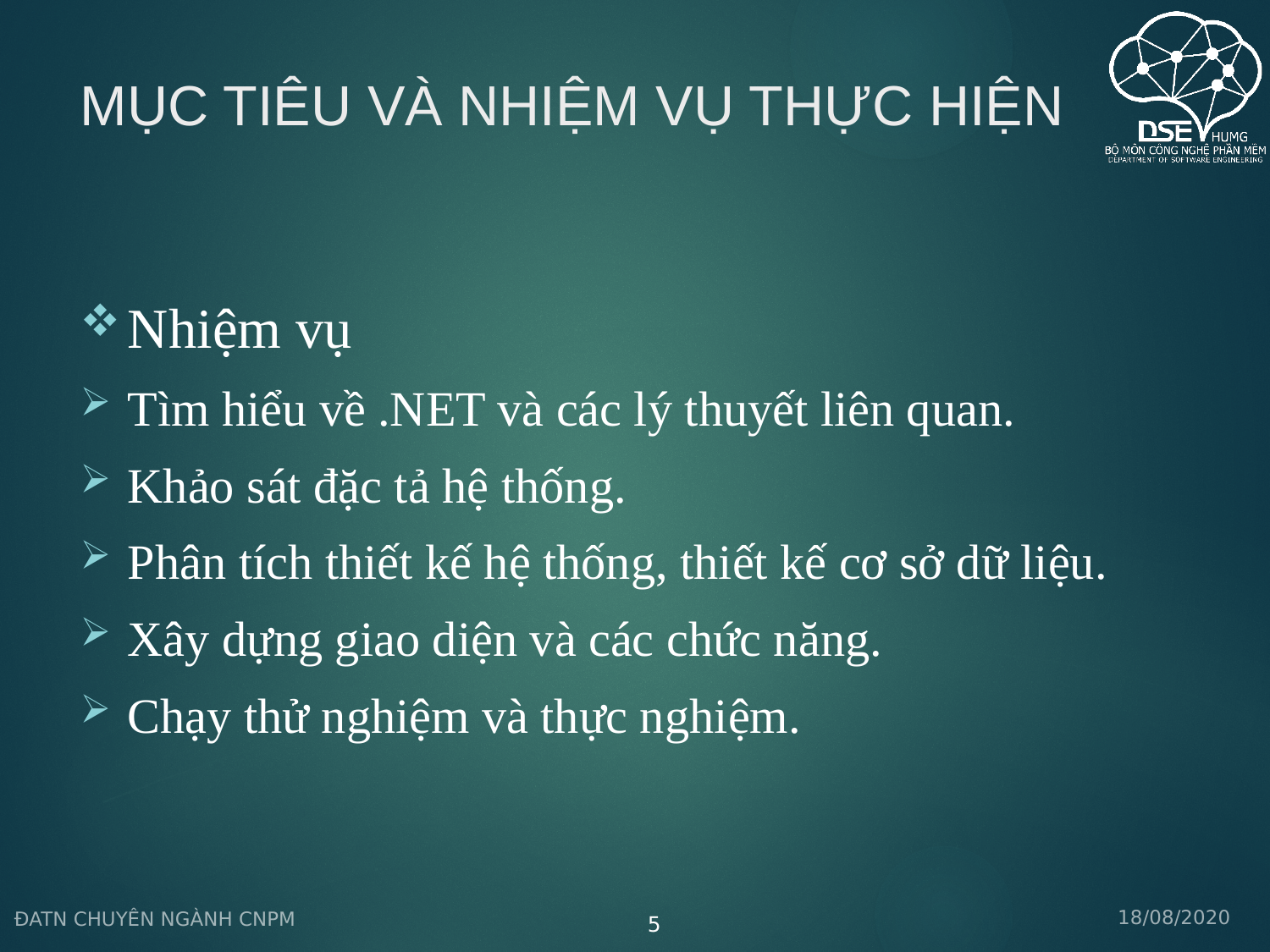

# Mục tiêu và nhiệm vụ thực hiện
Nhiệm vụ
Tìm hiểu về .NET và các lý thuyết liên quan.
Khảo sát đặc tả hệ thống.
Phân tích thiết kế hệ thống, thiết kế cơ sở dữ liệu.
Xây dựng giao diện và các chức năng.
Chạy thử nghiệm và thực nghiệm.

18/08/2020
ĐATN CHUYÊN NGÀNH CNPM
5